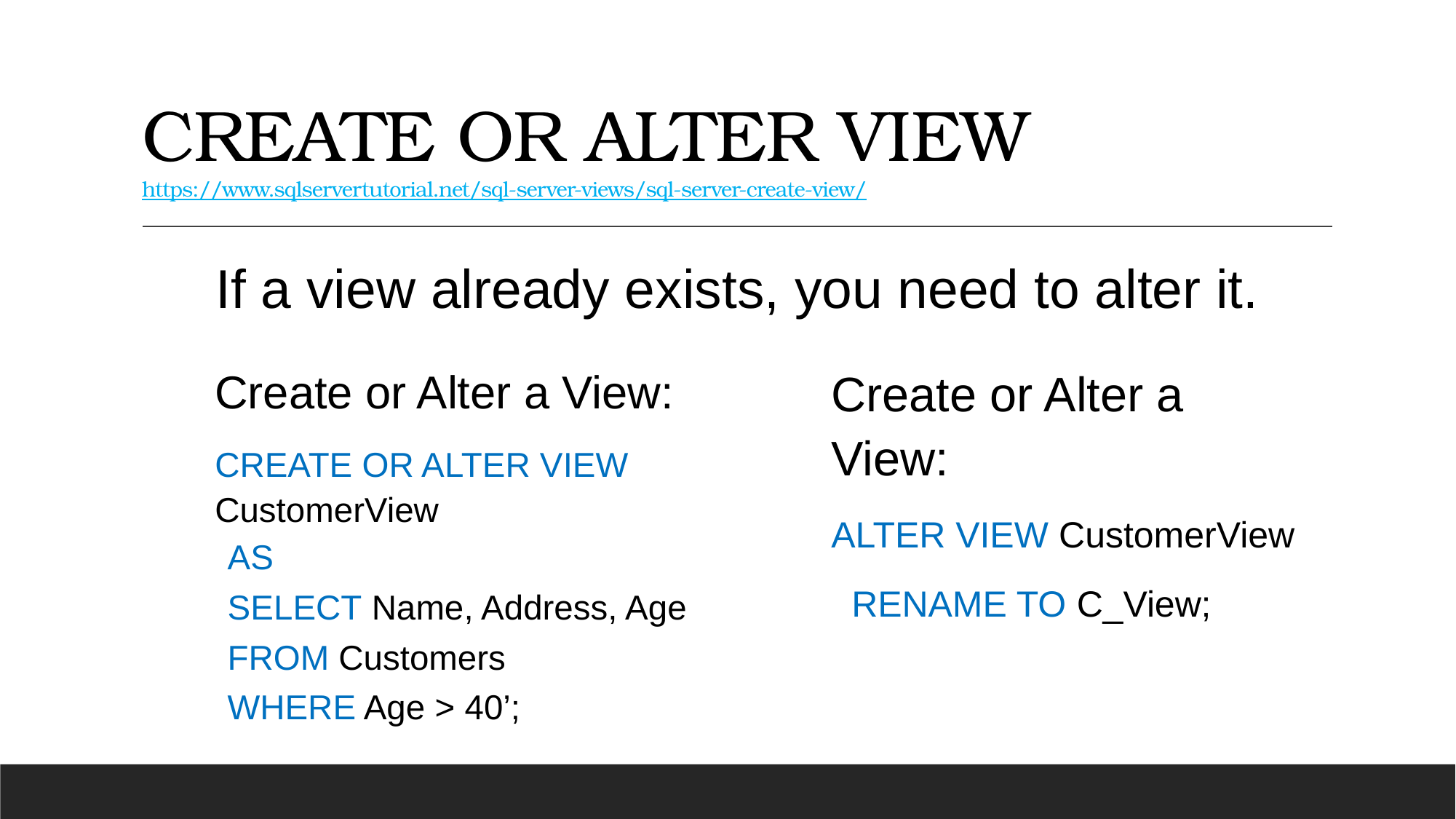

# CREATE OR ALTER VIEW https://www.sqlservertutorial.net/sql-server-views/sql-server-create-view/
If a view already exists, you need to alter it.
Create or Alter a View:
CREATE OR ALTER VIEW CustomerView
AS
SELECT Name, Address, Age
FROM Customers
WHERE Age > 40’;
Create or Alter a View:
ALTER VIEW CustomerView
  RENAME TO C_View;